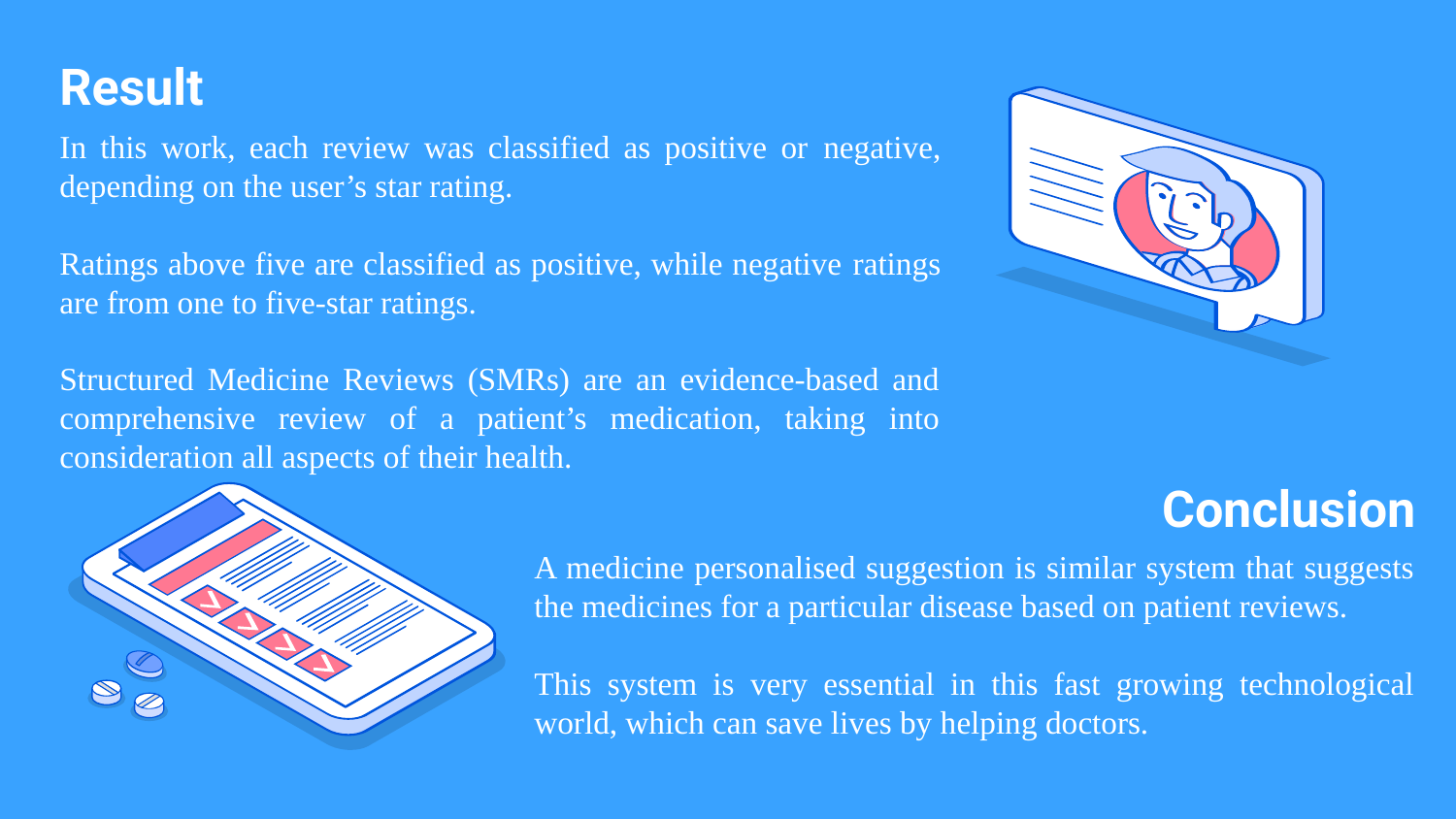

Result

In this work, each review was classified as positive or negative, depending on the user’s star rating.

Ratings above five are classified as positive, while negative ratings are from one to five-star ratings.

Structured Medicine Reviews (SMRs) are an evidence-based and comprehensive review of a patient’s medication, taking into consideration all aspects of their health.

Conclusion

A medicine personalised suggestion is similar system that suggests the medicines for a particular disease based on patient reviews.

This system is very essential in this fast growing technological world, which can save lives by helping doctors.